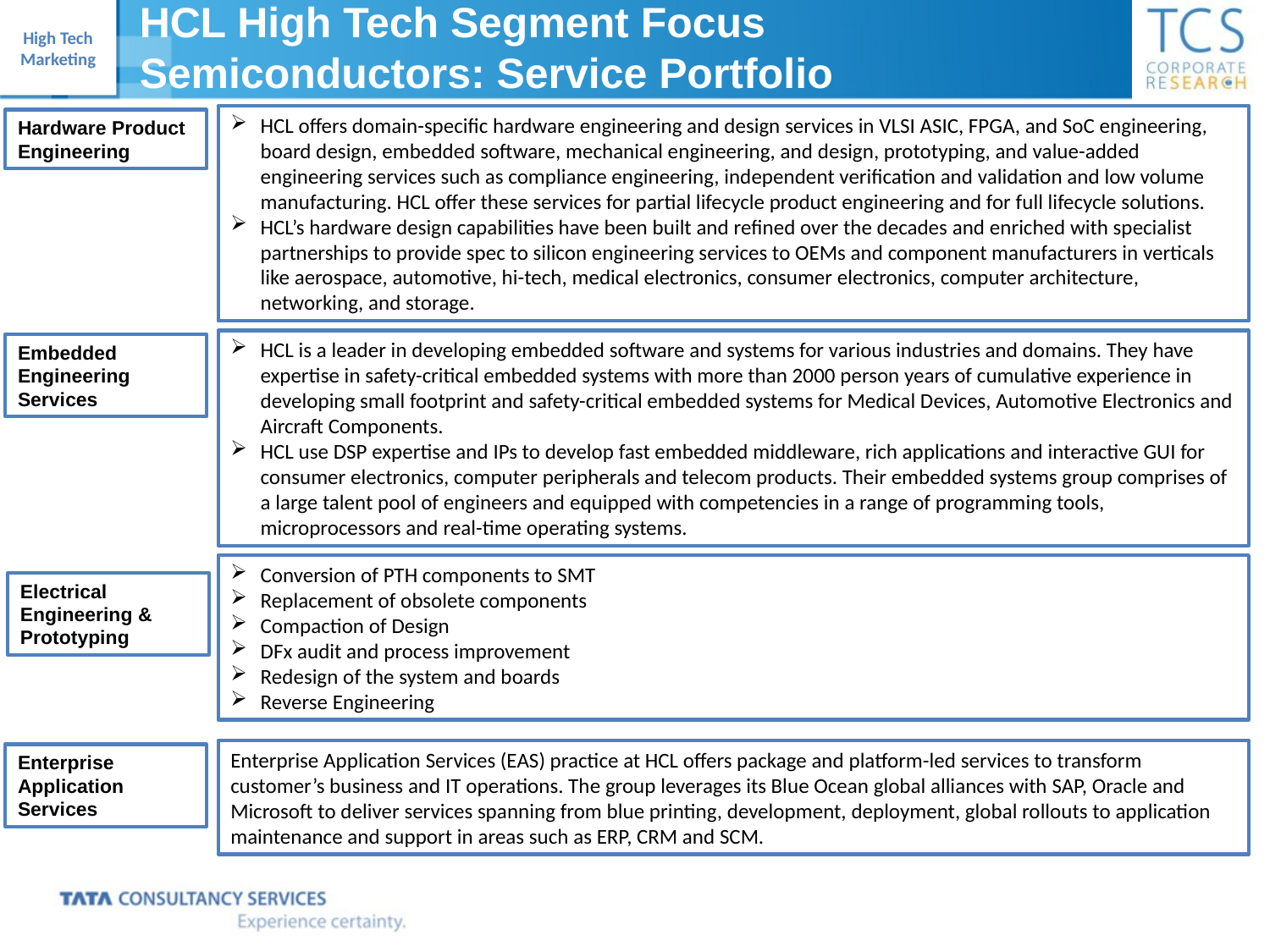

HCL High Tech Segment Focus
Semiconductors: Service Portfolio
HCL offers domain-specific hardware engineering and design services in VLSI ASIC, FPGA, and SoC engineering, board design, embedded software, mechanical engineering, and design, prototyping, and value-added engineering services such as compliance engineering, independent verification and validation and low volume manufacturing. HCL offer these services for partial lifecycle product engineering and for full lifecycle solutions.
HCL’s hardware design capabilities have been built and refined over the decades and enriched with specialist partnerships to provide spec to silicon engineering services to OEMs and component manufacturers in verticals like aerospace, automotive, hi-tech, medical electronics, consumer electronics, computer architecture, networking, and storage.
Hardware Product Engineering
HCL is a leader in developing embedded software and systems for various industries and domains. They have expertise in safety-critical embedded systems with more than 2000 person years of cumulative experience in developing small footprint and safety-critical embedded systems for Medical Devices, Automotive Electronics and Aircraft Components.
HCL use DSP expertise and IPs to develop fast embedded middleware, rich applications and interactive GUI for consumer electronics, computer peripherals and telecom products. Their embedded systems group comprises of a large talent pool of engineers and equipped with competencies in a range of programming tools, microprocessors and real-time operating systems.
Embedded Engineering  Services
Conversion of PTH components to SMT
Replacement of obsolete components
Compaction of Design
DFx audit and process improvement
Redesign of the system and boards
Reverse Engineering
Electrical Engineering & Prototyping
Enterprise Application Services (EAS) practice at HCL offers package and platform-led services to transform customer’s business and IT operations. The group leverages its Blue Ocean global alliances with SAP, Oracle and Microsoft to deliver services spanning from blue printing, development, deployment, global rollouts to application maintenance and support in areas such as ERP, CRM and SCM.
Enterprise Application Services